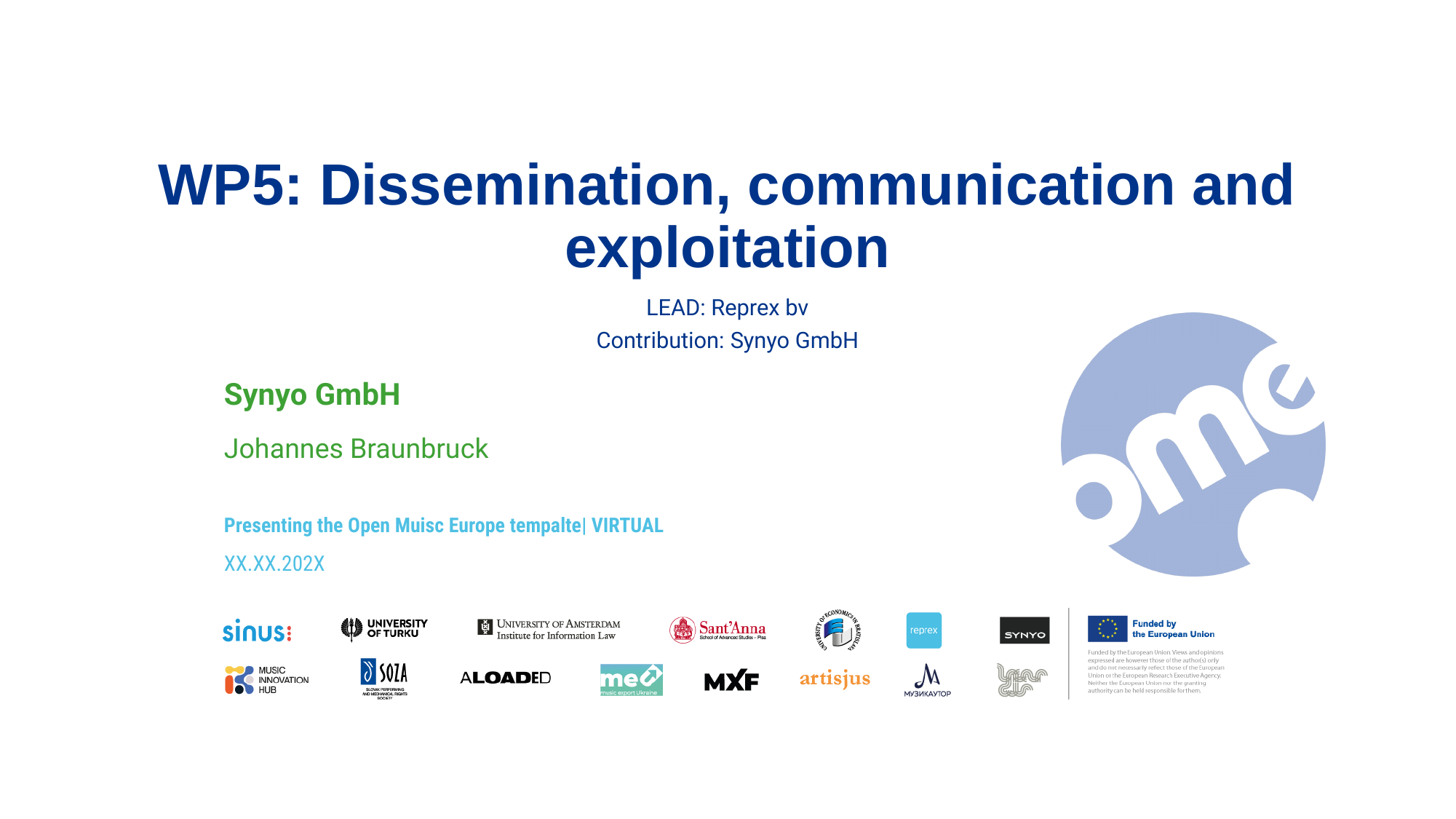

# WP5: Dissemination, communication and exploitation
LEAD: Reprex bv
Contribution: Synyo GmbH
Synyo GmbH
Johannes Braunbruck
Presenting the Open Muisc Europe tempalte| VIRTUAL
XX.XX.202X